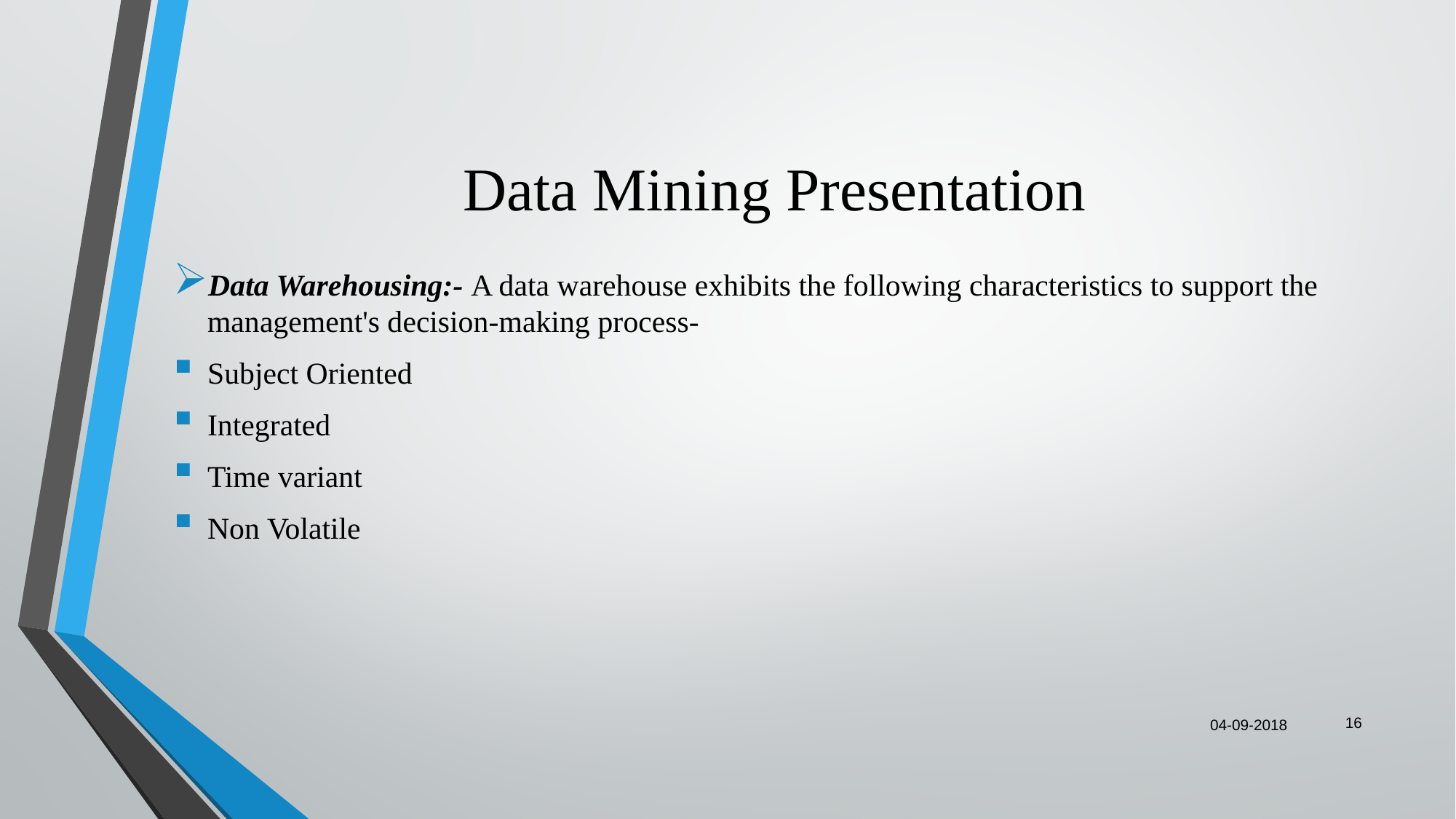

# Data Mining Presentation
Data Warehousing:- A data warehouse exhibits the following characteristics to support the management's decision-making process-
Subject Oriented
Integrated
Time variant
Non Volatile

16
04-09-2018